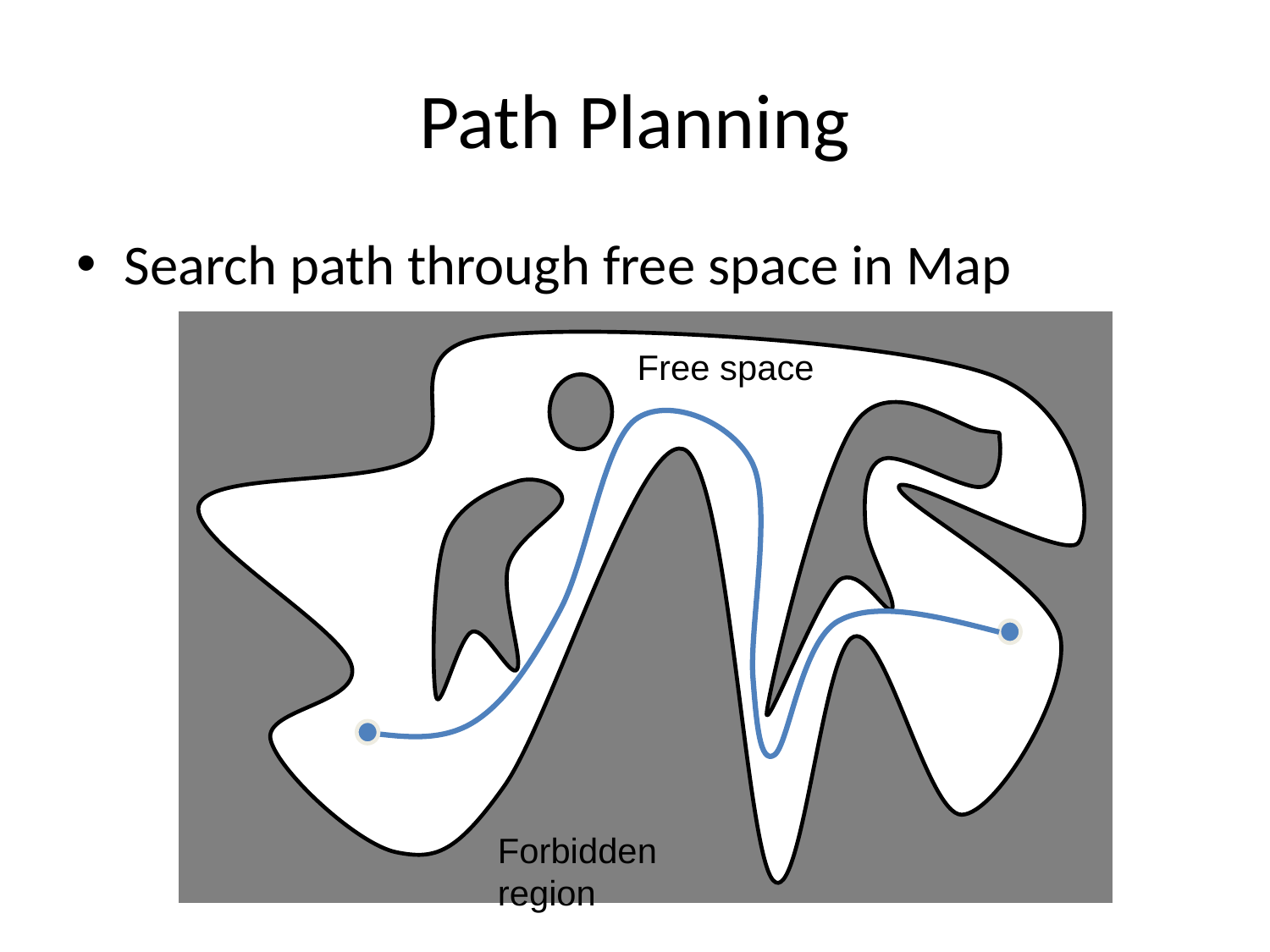

# Path Planning
Search path through free space in Map

Free space

Forbidden region